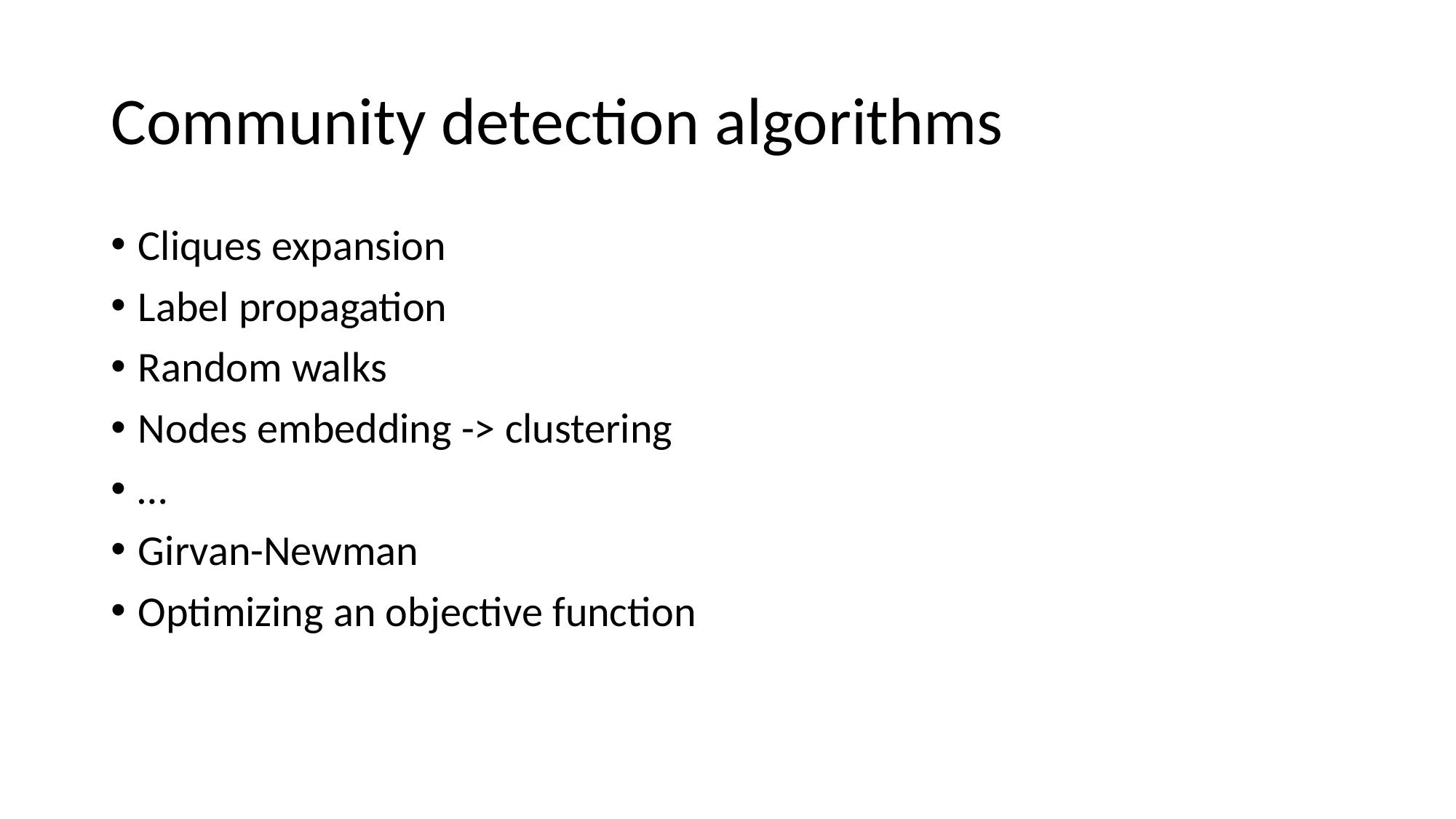

# Community detection algorithms
Cliques expansion
Label propagation
Random walks
Nodes embedding -> clustering
…
Girvan-Newman
Optimizing an objective function